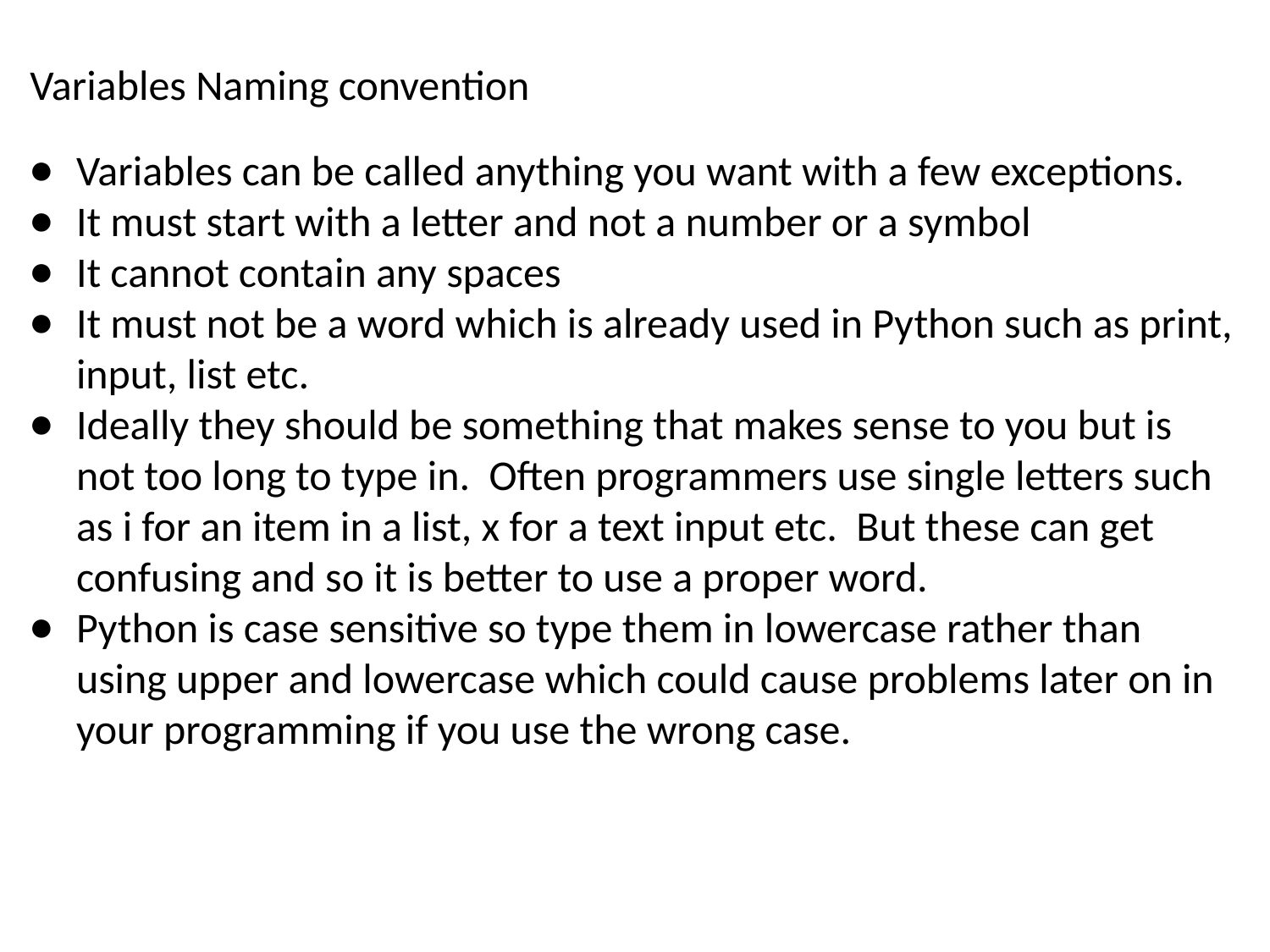

# Variables Naming convention
Variables can be called anything you want with a few exceptions.
It must start with a letter and not a number or a symbol
It cannot contain any spaces
It must not be a word which is already used in Python such as print, input, list etc.
Ideally they should be something that makes sense to you but is not too long to type in.  Often programmers use single letters such as i for an item in a list, x for a text input etc.  But these can get confusing and so it is better to use a proper word.
Python is case sensitive so type them in lowercase rather than using upper and lowercase which could cause problems later on in your programming if you use the wrong case.